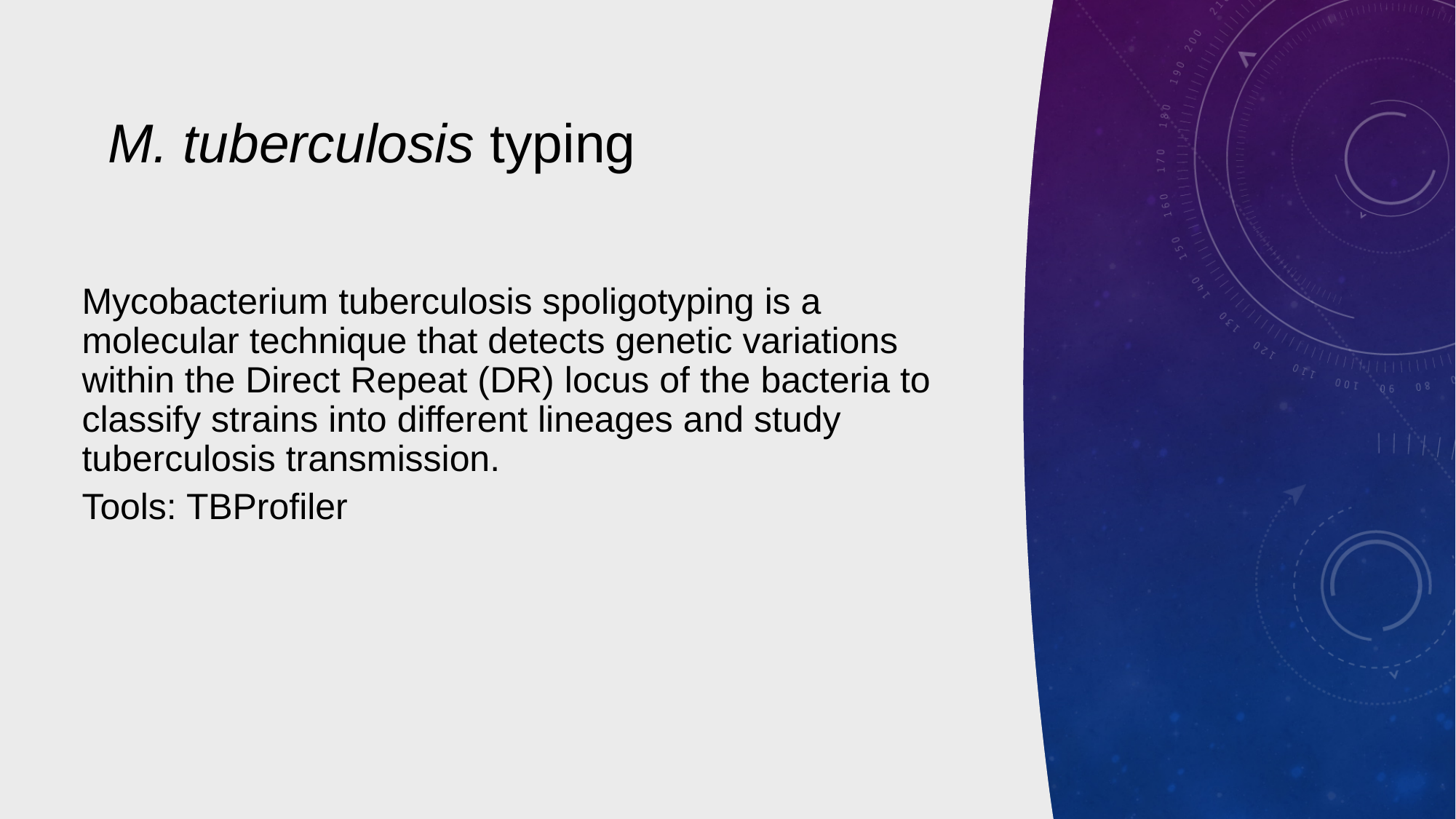

# M. tuberculosis typing
Mycobacterium tuberculosis spoligotyping is a molecular technique that detects genetic variations within the Direct Repeat (DR) locus of the bacteria to classify strains into different lineages and study tuberculosis transmission.
Tools: TBProfiler